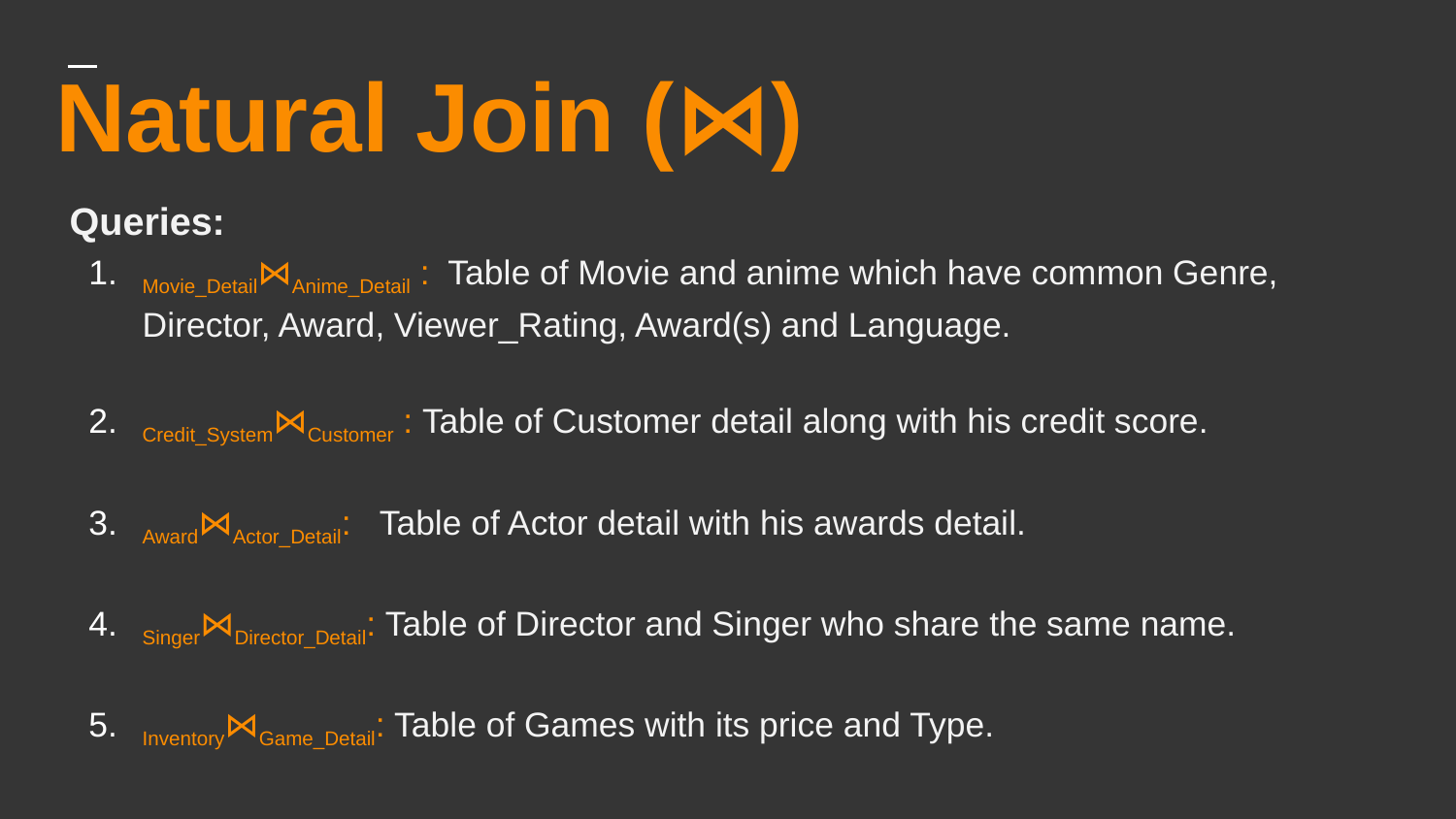

# Natural Join (⋈)

Queries:
Movie_Detail⋈Anime_Detail :  Table of Movie and anime which have common Genre, Director, Award, Viewer_Rating, Award(s) and Language.

Credit_System⋈Customer : Table of Customer detail along with his credit score.

Award⋈Actor_Detail:   Table of Actor detail with his awards detail.

Singer⋈Director_Detail: Table of Director and Singer who share the same name.

Inventory⋈Game_Detail: Table of Games with its price and Type.